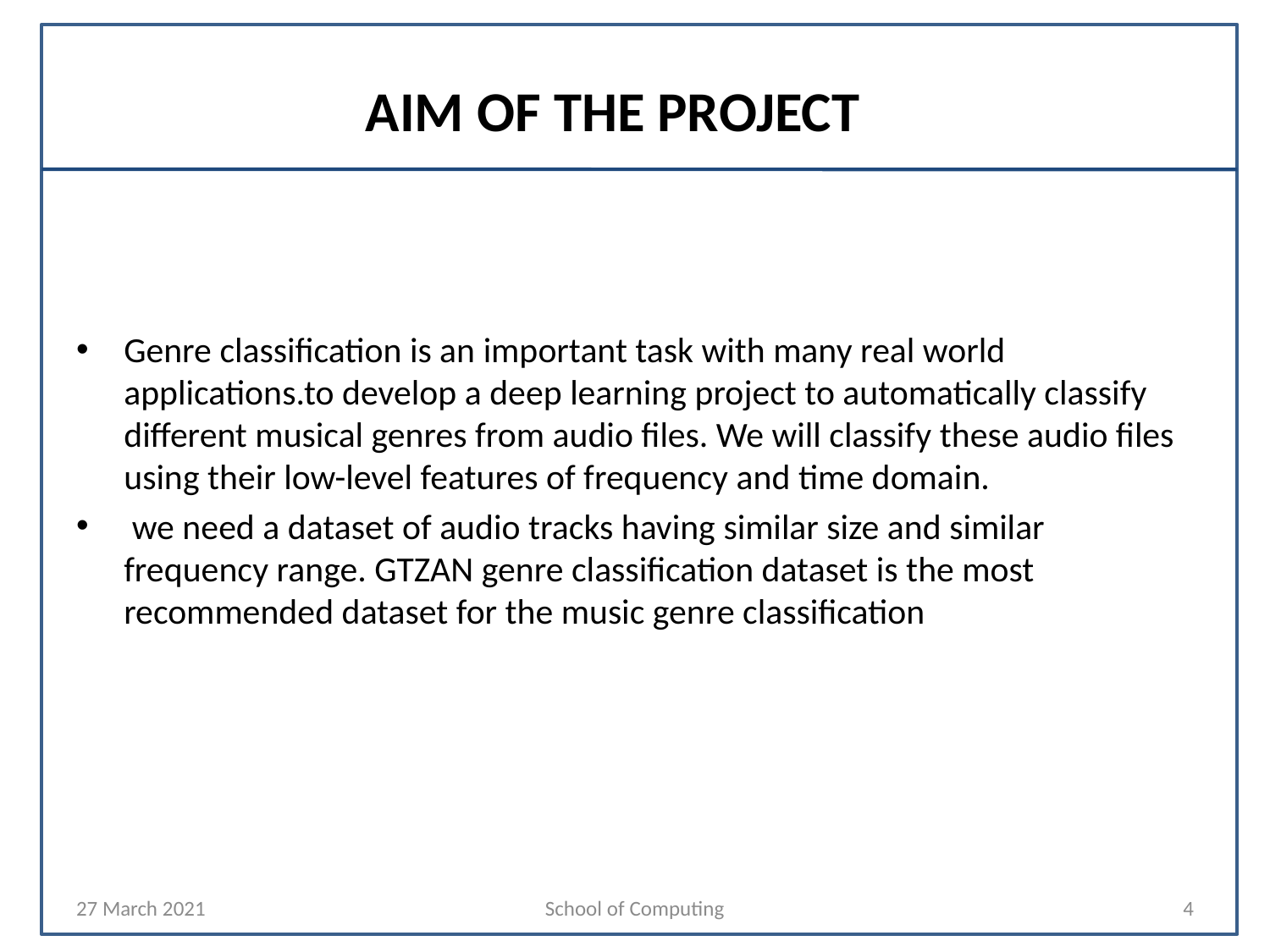

# AIM OF THE PROJECT

Genre classification is an important task with many real world applications.to develop a deep learning project to automatically classify different musical genres from audio files. We will classify these audio files using their low-level features of frequency and time domain.
 we need a dataset of audio tracks having similar size and similar frequency range. GTZAN genre classification dataset is the most recommended dataset for the music genre classification
27 March 2021
School of Computing
4